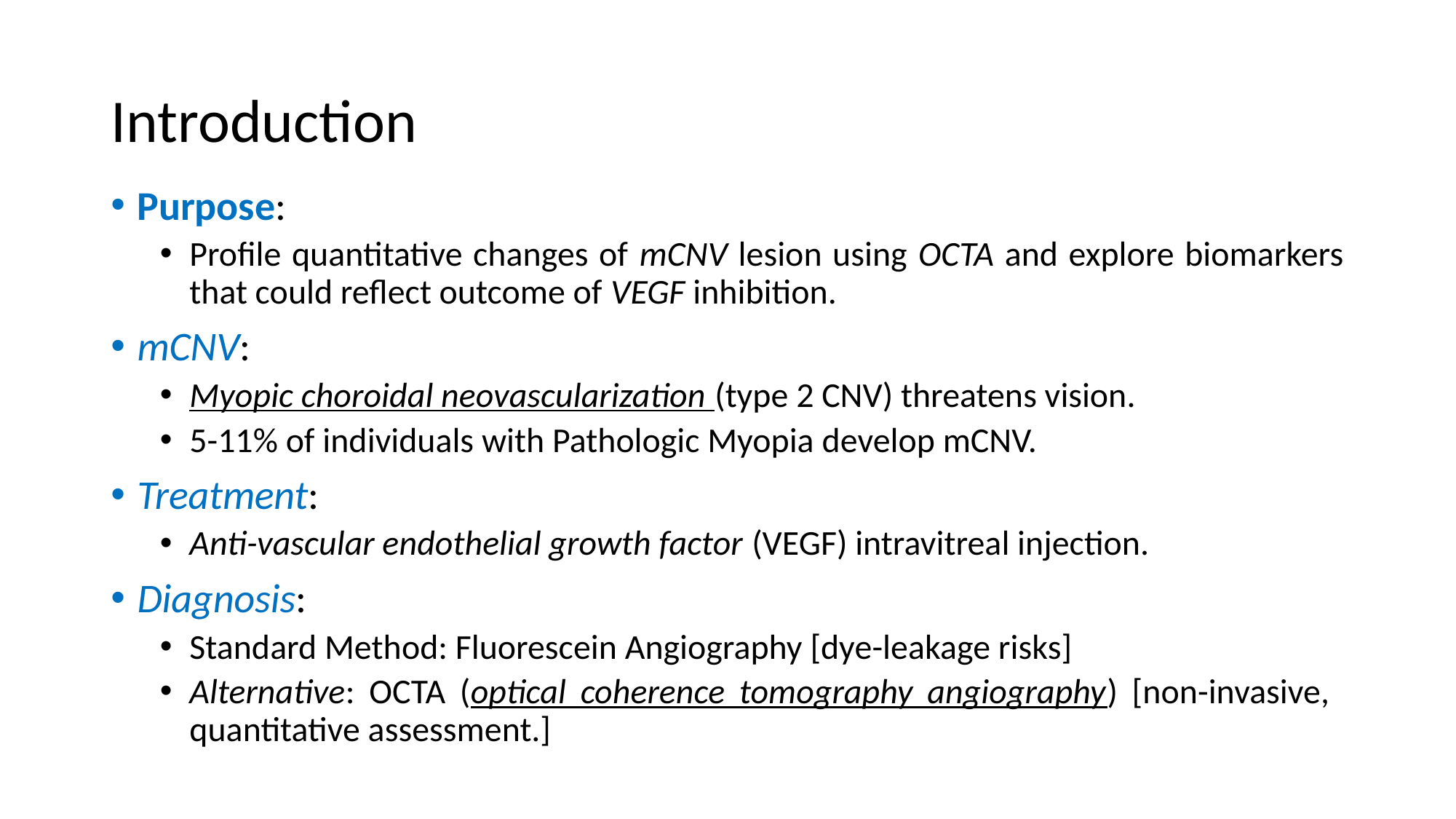

# Introduction
Purpose:
Profile quantitative changes of mCNV lesion using OCTA and explore biomarkers that could reflect outcome of VEGF inhibition.
mCNV:
Myopic choroidal neovascularization (type 2 CNV) threatens vision.
5-11% of individuals with Pathologic Myopia develop mCNV.
Treatment:
Anti-vascular endothelial growth factor (VEGF) intravitreal injection.
Diagnosis:
Standard Method: Fluorescein Angiography [dye-leakage risks]
Alternative: OCTA (optical coherence tomography angiography) [non-invasive,  quantitative assessment.]